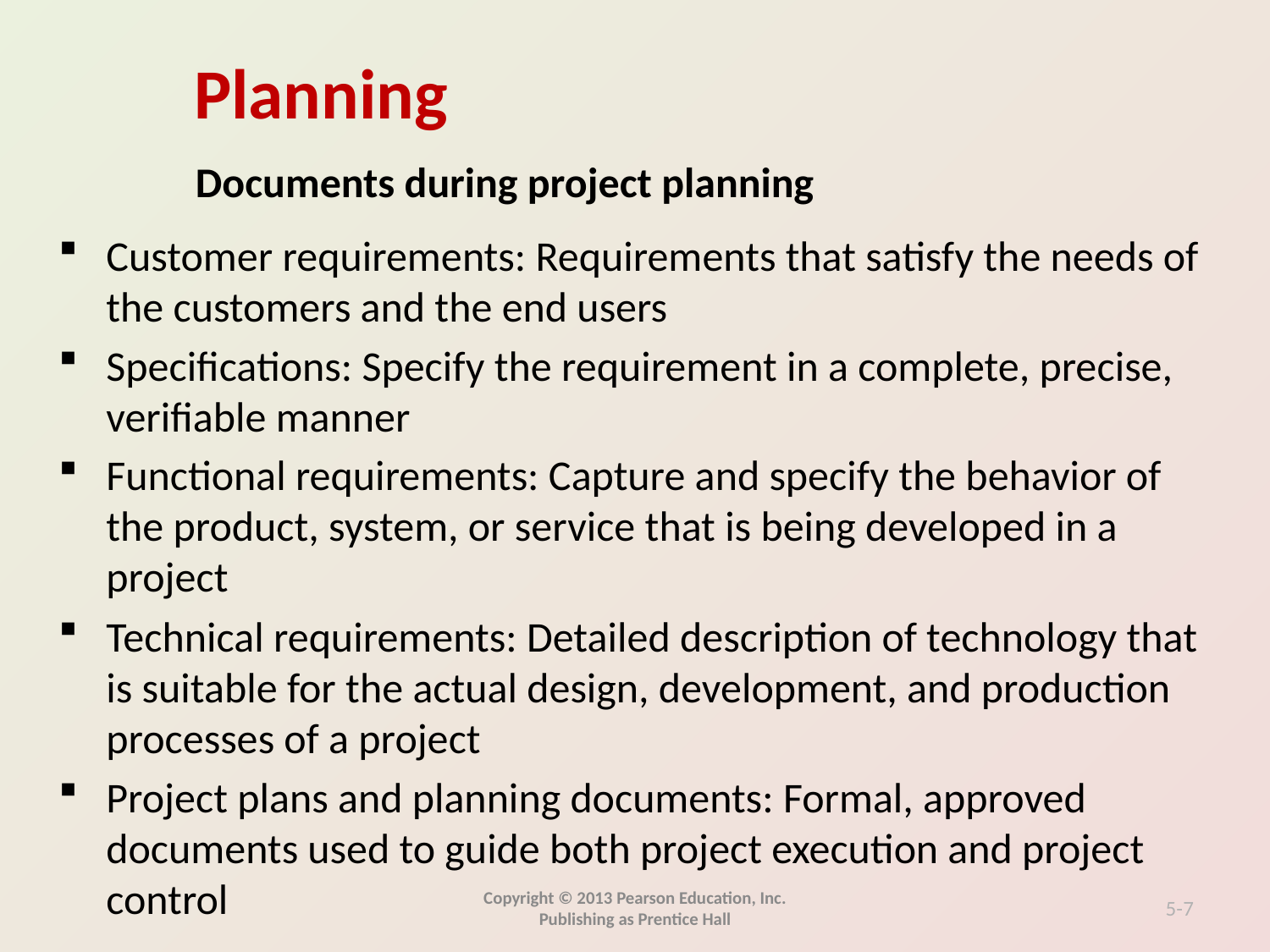

Documents during project planning
Customer requirements: Requirements that satisfy the needs of the customers and the end users
Specifications: Specify the requirement in a complete, precise, verifiable manner
Functional requirements: Capture and specify the behavior of the product, system, or service that is being developed in a project
Technical requirements: Detailed description of technology that is suitable for the actual design, development, and production processes of a project
Project plans and planning documents: Formal, approved documents used to guide both project execution and project control
Copyright © 2013 Pearson Education, Inc. Publishing as Prentice Hall
5-7